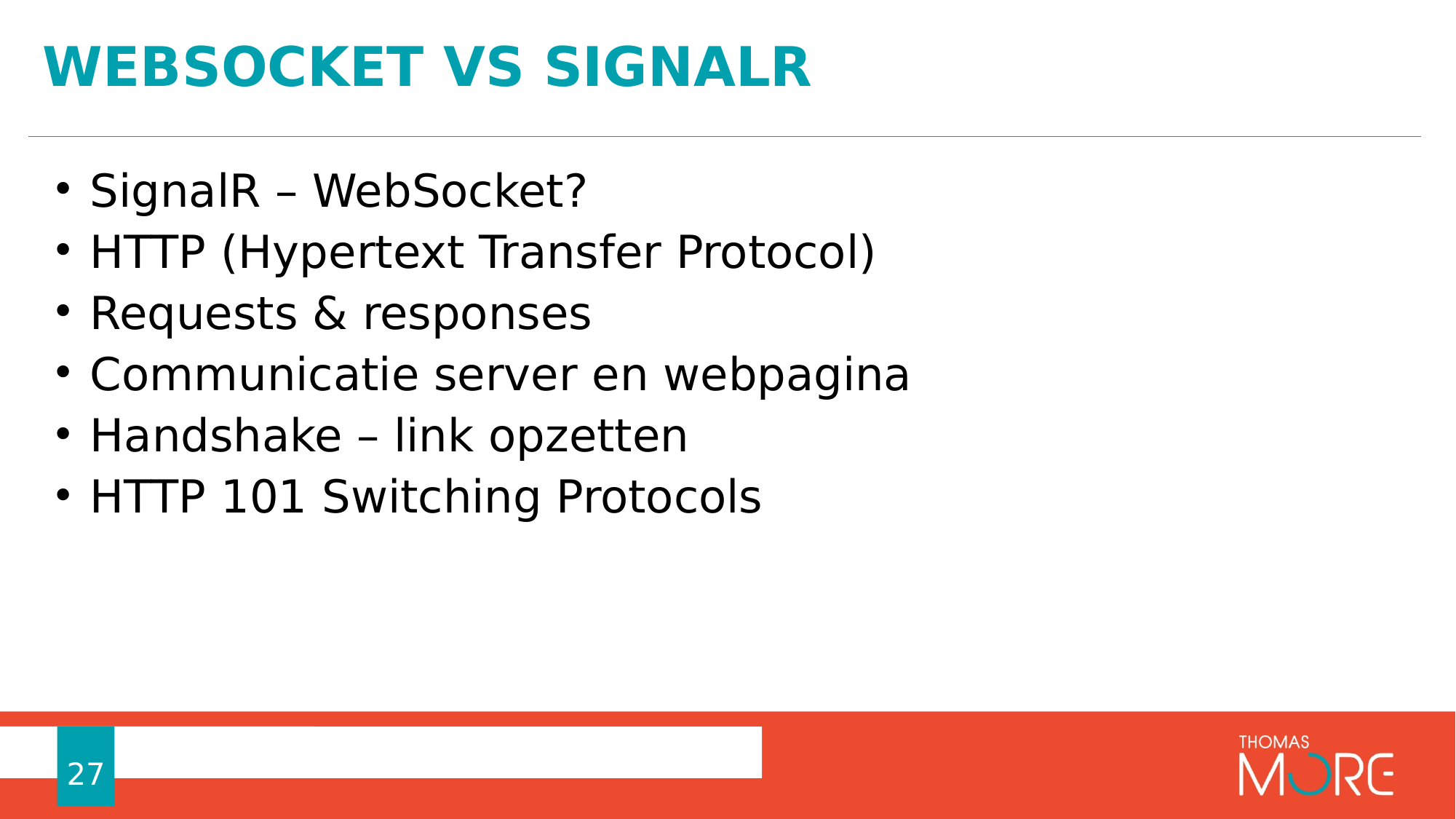

# Websocket vs signalr
SignalR – WebSocket?
HTTP (Hypertext Transfer Protocol)
Requests & responses
Communicatie server en webpagina
Handshake – link opzetten
HTTP 101 Switching Protocols
27